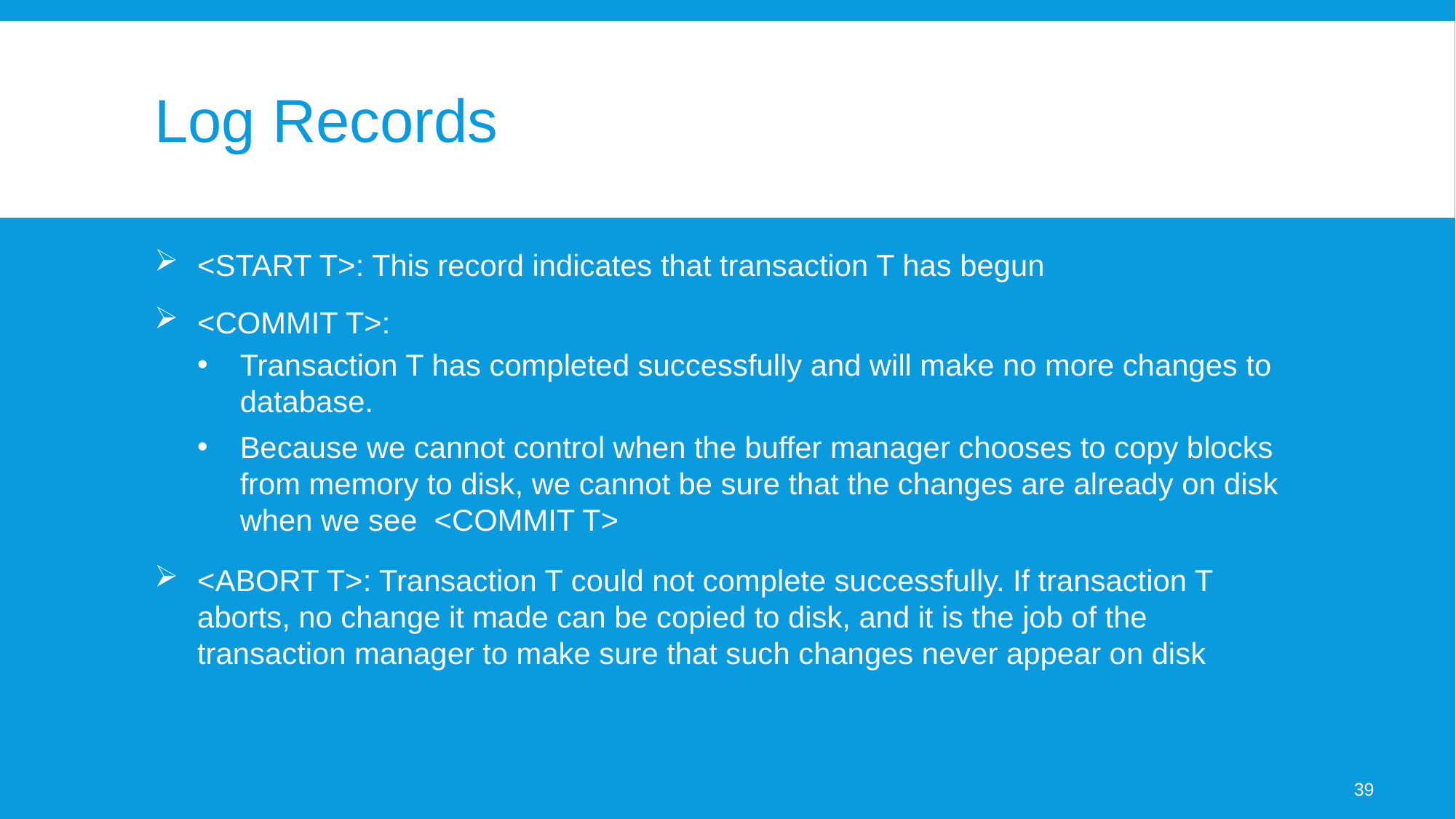

# Log Records
<START T>: This record indicates that transaction T has begun
<COMMIT T>:
Transaction T has completed successfully and will make no more changes to database.
Because we cannot control when the buffer manager chooses to copy blocks from memory to disk, we cannot be sure that the changes are already on disk when we see  <COMMIT T>
<ABORT T>: Transaction T could not complete successfully. If transaction T aborts, no change it made can be copied to disk, and it is the job of the transaction manager to make sure that such changes never appear on disk

39